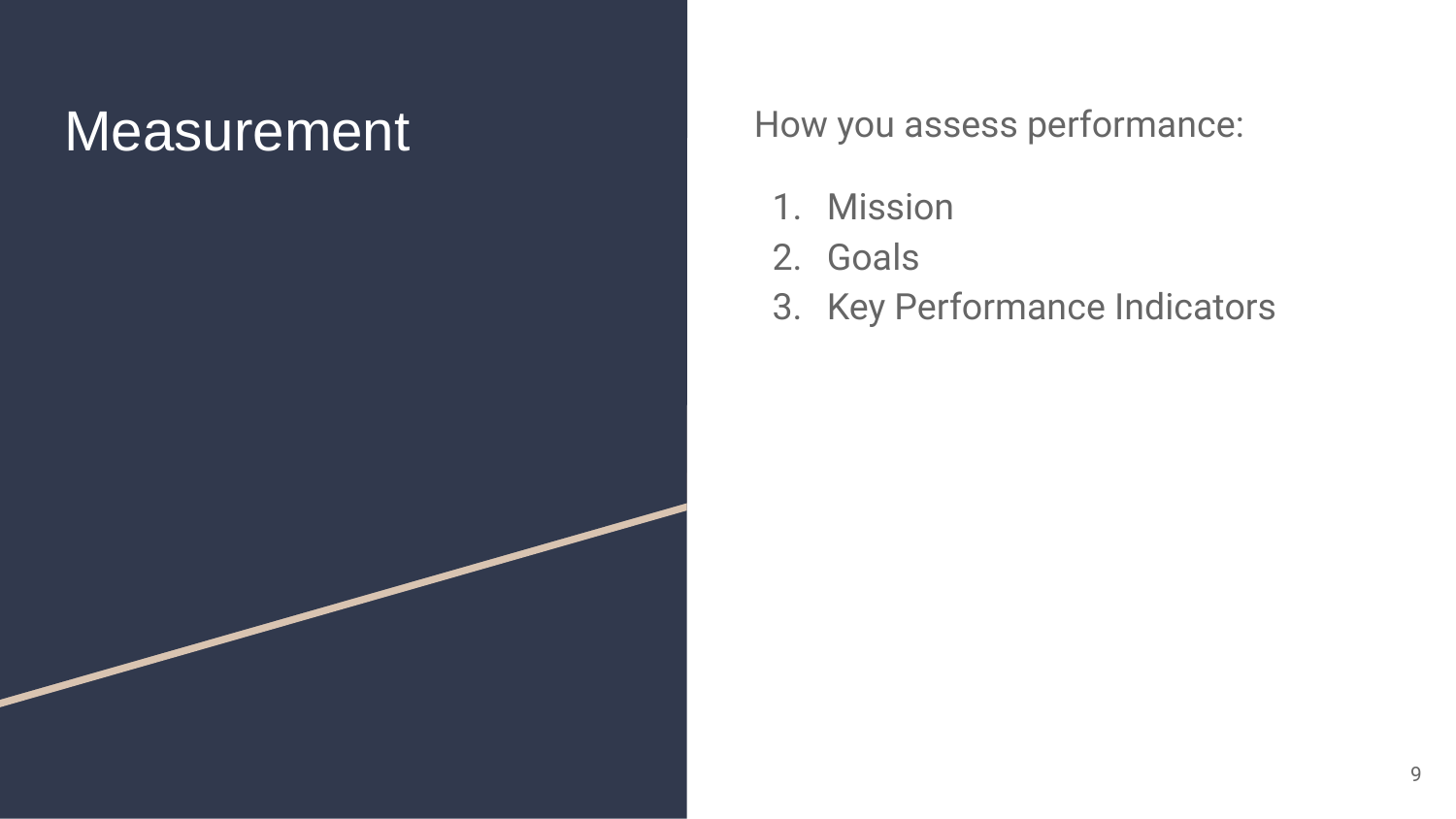

# Measurement
How you assess performance:
Mission
Goals
Key Performance Indicators

9